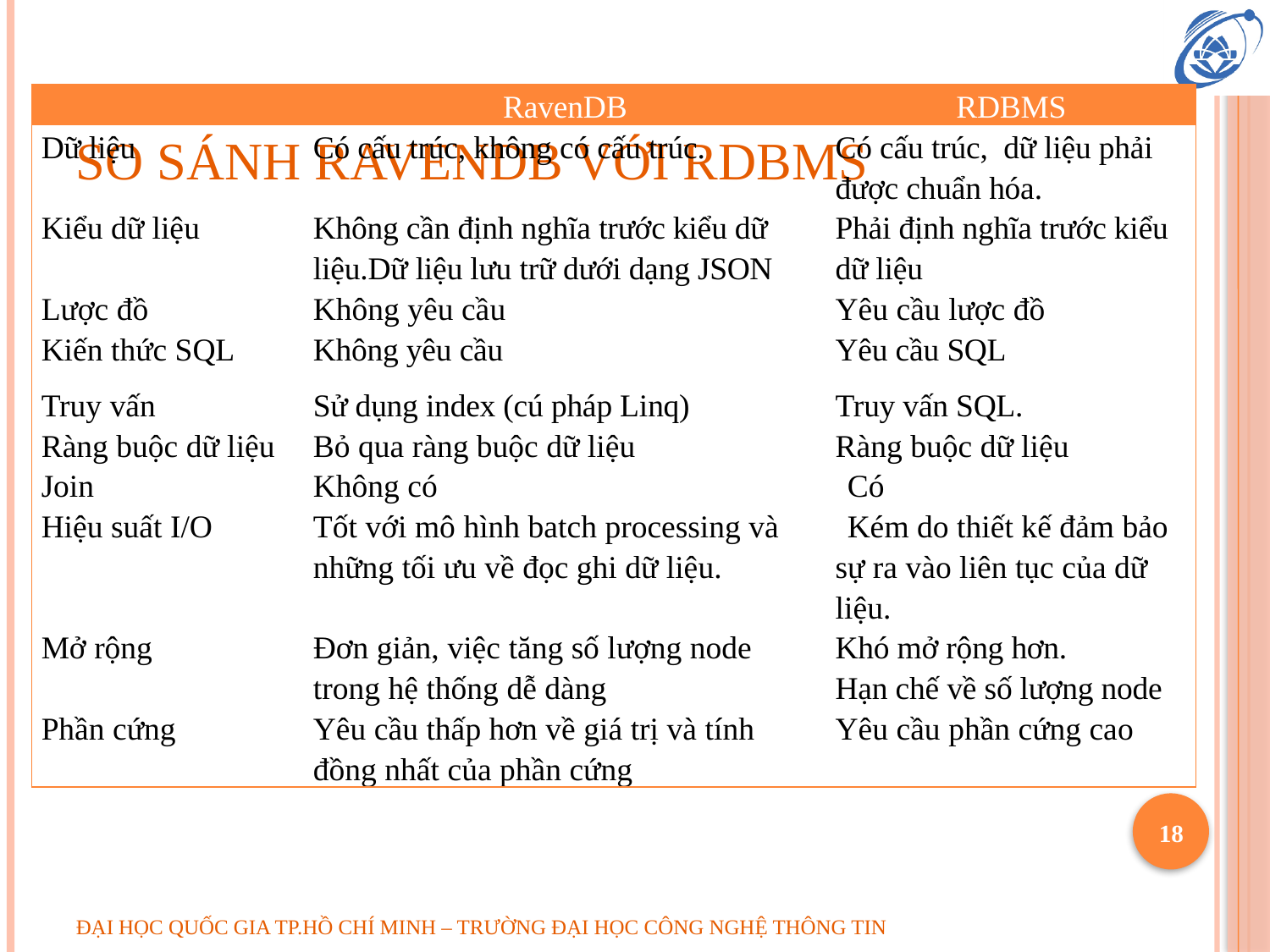

so sánh ravendb với rdbms
|  | RavenDB | RDBMS |
| --- | --- | --- |
| Dữ liệu | Có cấu trúc, không có cấu trúc. | Có cấu trúc, dữ liệu phải được chuẩn hóa. |
| Kiểu dữ liệu | Không cần định nghĩa trước kiểu dữ liệu.Dữ liệu lưu trữ dưới dạng JSON | Phải định nghĩa trước kiểu dữ liệu |
| Lược đồ | Không yêu cầu | Yêu cầu lược đồ |
| Kiến thức SQL | Không yêu cầu | Yêu cầu SQL |
| Truy vấn | Sử dụng index (cú pháp Linq) | Truy vấn SQL. |
| Ràng buộc dữ liệu | Bỏ qua ràng buộc dữ liệu | Ràng buộc dữ liệu |
| Join | Không có | Có |
| Hiệu suất I/O | Tốt với mô hình batch processing và những tối ưu về đọc ghi dữ liệu. | Kém do thiết kế đảm bảo sự ra vào liên tục của dữ liệu. |
| Mở rộng | Đơn giản, việc tăng số lượng node trong hệ thống dễ dàng | Khó mở rộng hơn. Hạn chế về số lượng node |
| Phần cứng | Yêu cầu thấp hơn về giá trị và tính đồng nhất của phần cứng | Yêu cầu phần cứng cao |
18
ĐẠI HỌC QUỐC GIA TP.HỒ CHÍ MINH – TRƯỜNG ĐẠI HỌC CÔNG NGHỆ THÔNG TIN